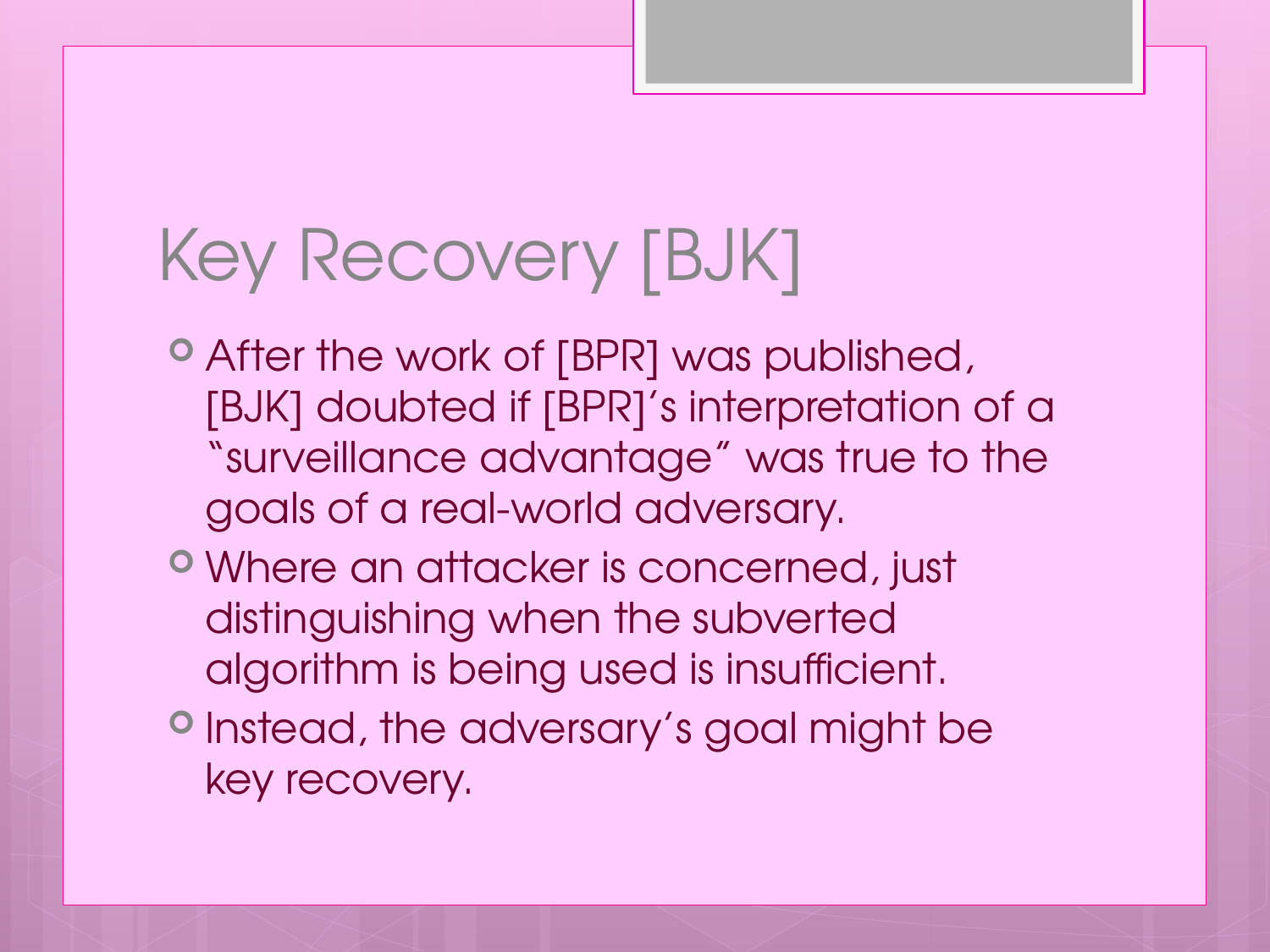

# Key Recovery [BJK]
After the work of [BPR] was published, [BJK] doubted if [BPR]’s interpretation of a “surveillance advantage” was true to the goals of a real-world adversary.
Where an attacker is concerned, just distinguishing when the subverted algorithm is being used is insufficient.
Instead, the adversary’s goal might be key recovery.